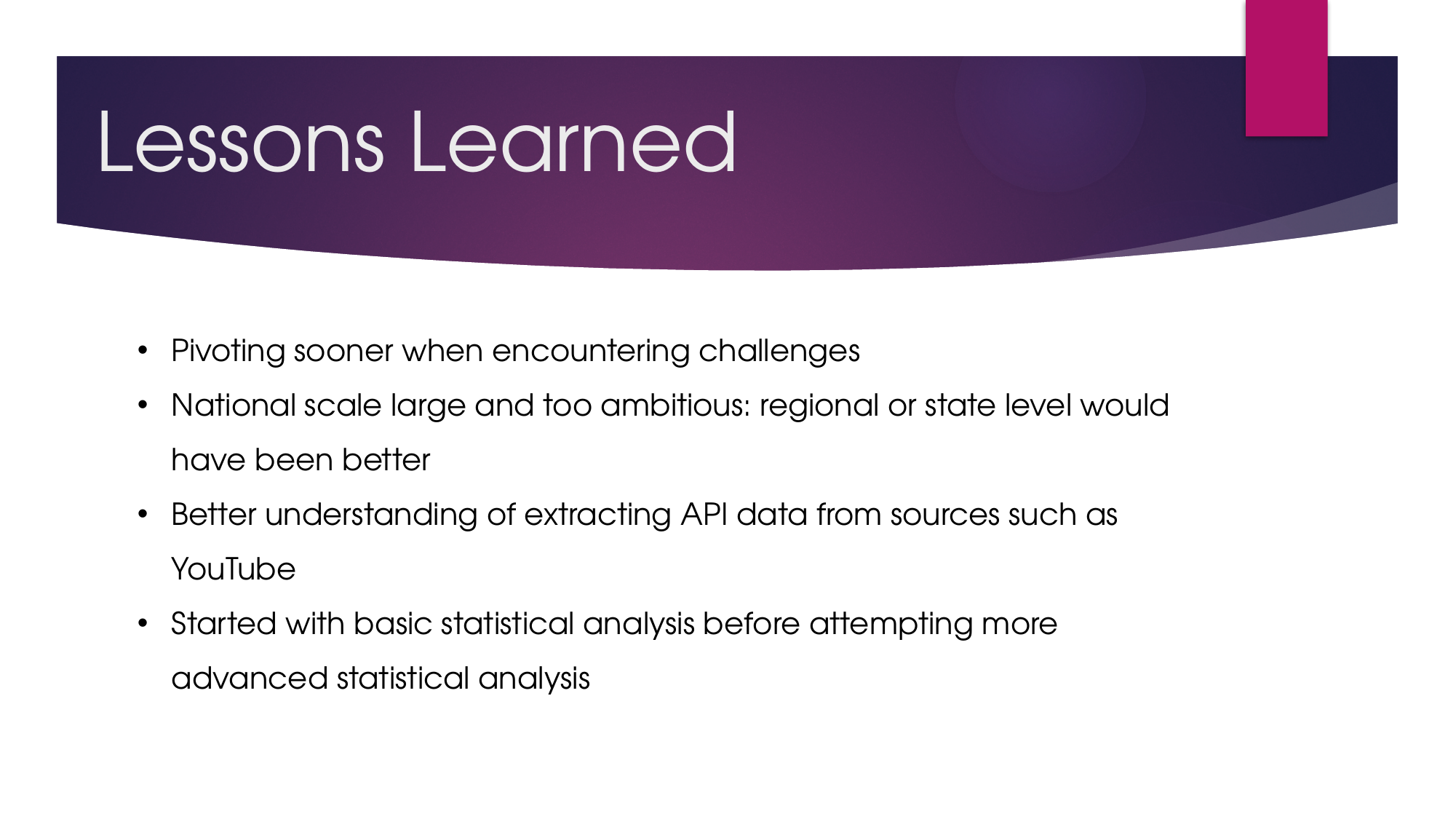

# Lessons Learned

Pivoting sooner when encountering challenges
National scale large and too ambitious: regional or state level would have been better
Better understanding of extracting API data from sources such as YouTube
Started with basic statistical analysis before attempting more advanced statistical analysis